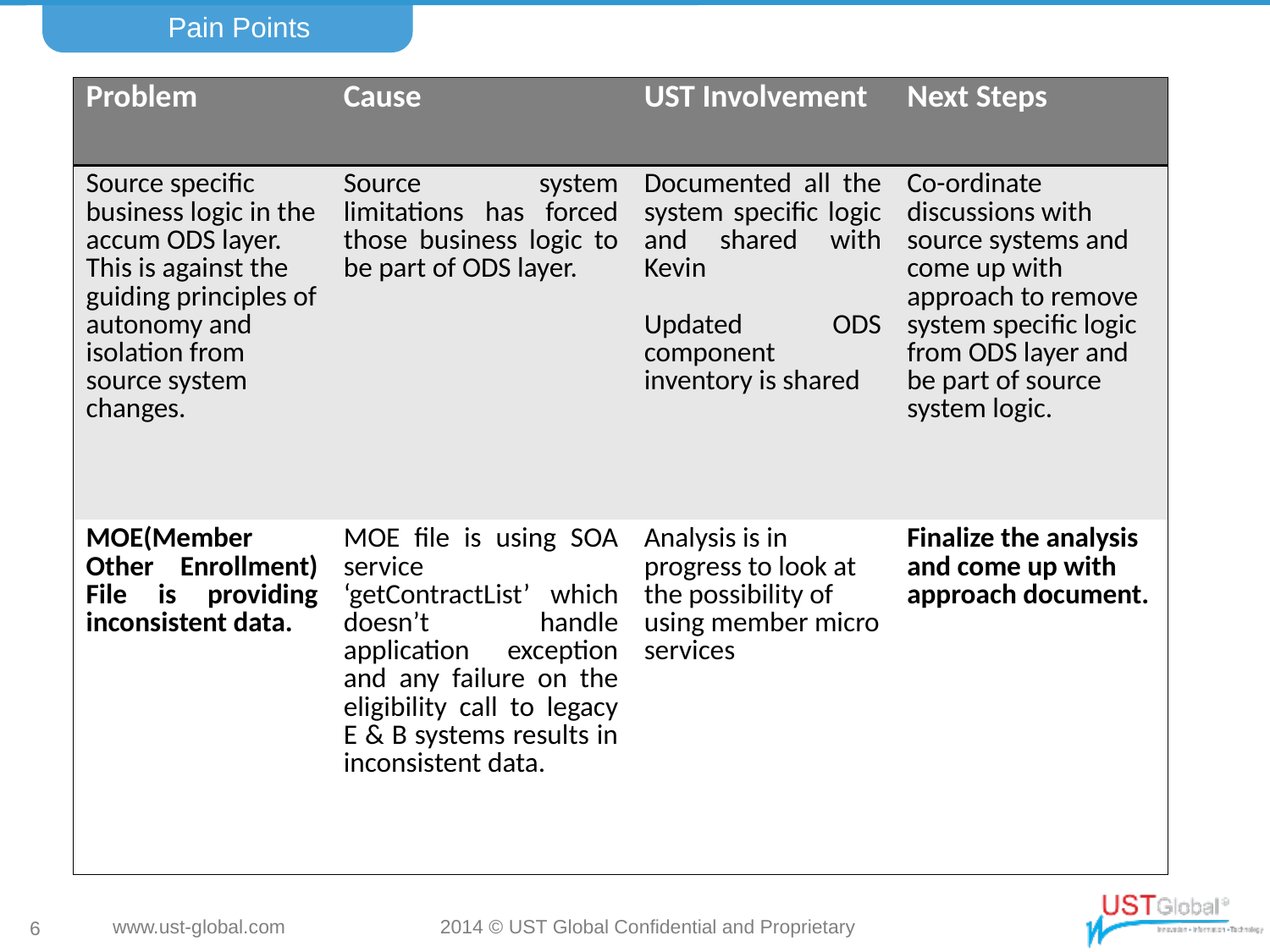

Pain Points
| Problem | Cause | UST Involvement | Next Steps |
| --- | --- | --- | --- |
| Source specific business logic in the accum ODS layer. This is against the guiding principles of autonomy and isolation from source system changes. | Source system limitations has forced those business logic to be part of ODS layer. | Documented all the system specific logic and shared with Kevin Updated ODS component inventory is shared | Co-ordinate discussions with source systems and come up with approach to remove system specific logic from ODS layer and be part of source system logic. |
| MOE(Member Other Enrollment) File is providing inconsistent data. | MOE file is using SOA service ‘getContractList’  which doesn’t handle application exception and any failure on the eligibility call to legacy E & B systems results in inconsistent data. | Analysis is in progress to look at the possibility of using member micro services | Finalize the analysis and come up with approach document. |
6